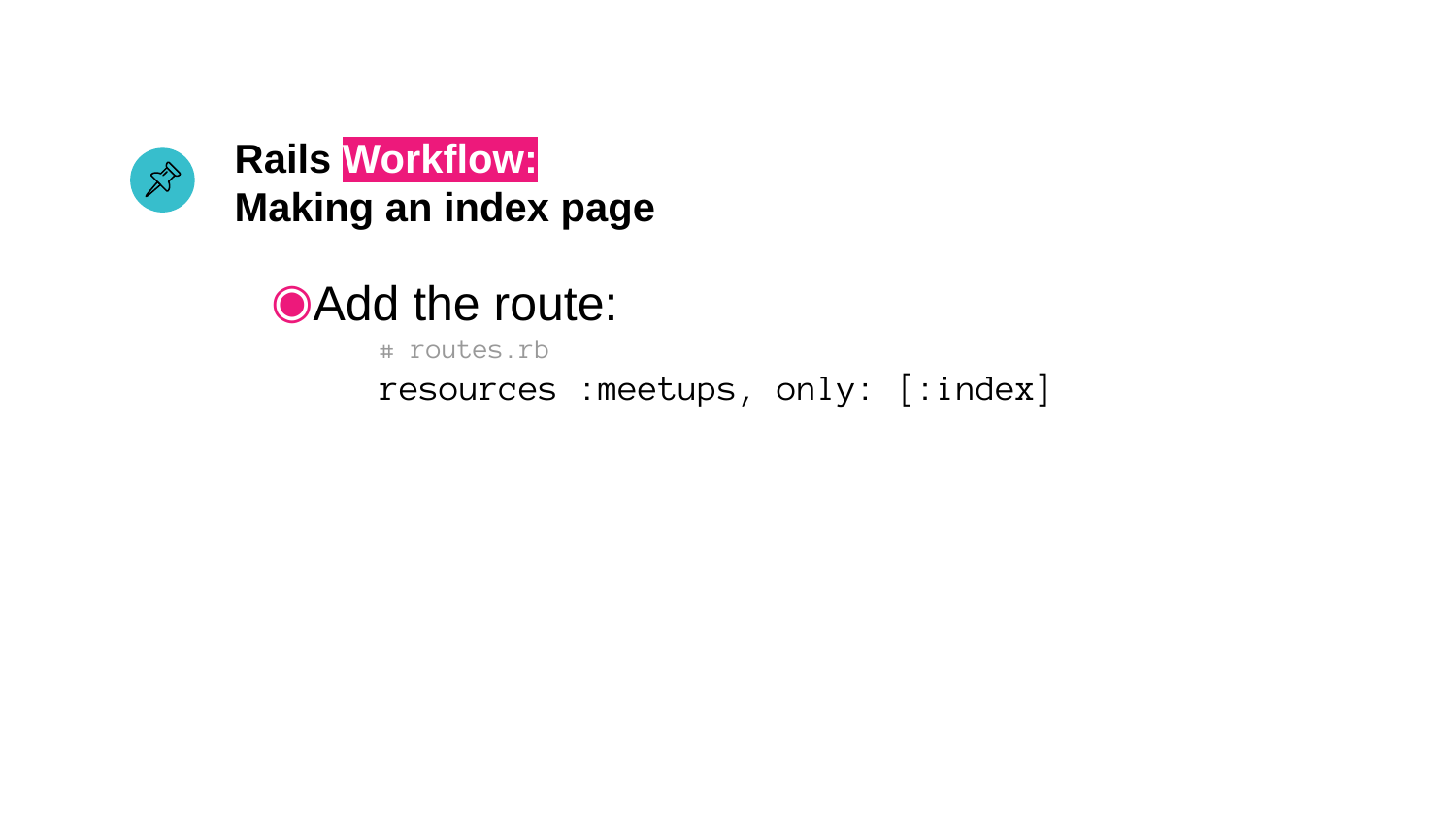

# Rails Workflow:
Making an index page

Add the route:
# routes.rb
resources :meetups, only: [:index]